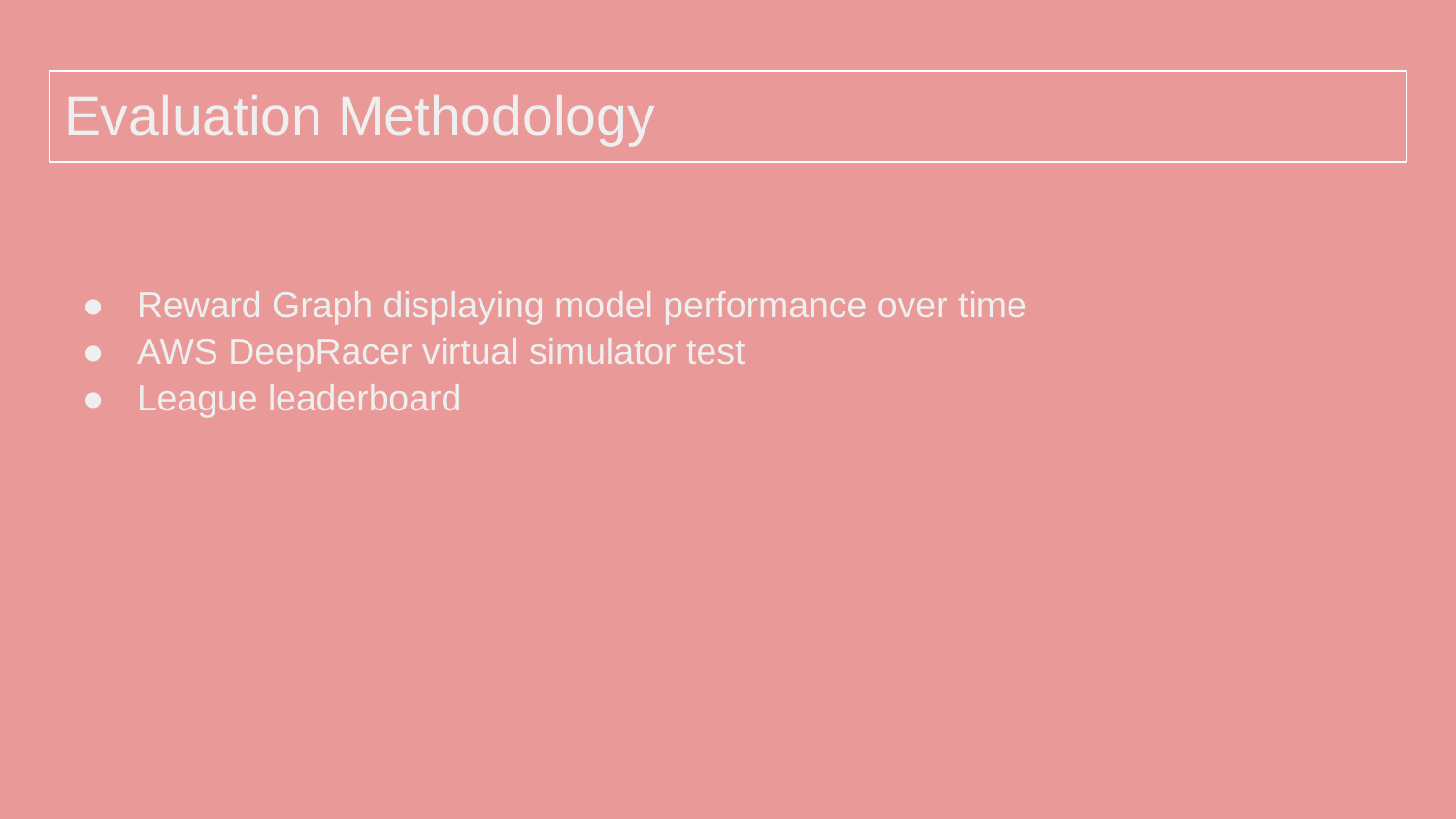

# Evaluation Methodology

Reward Graph displaying model performance over time
AWS DeepRacer virtual simulator test
League leaderboard